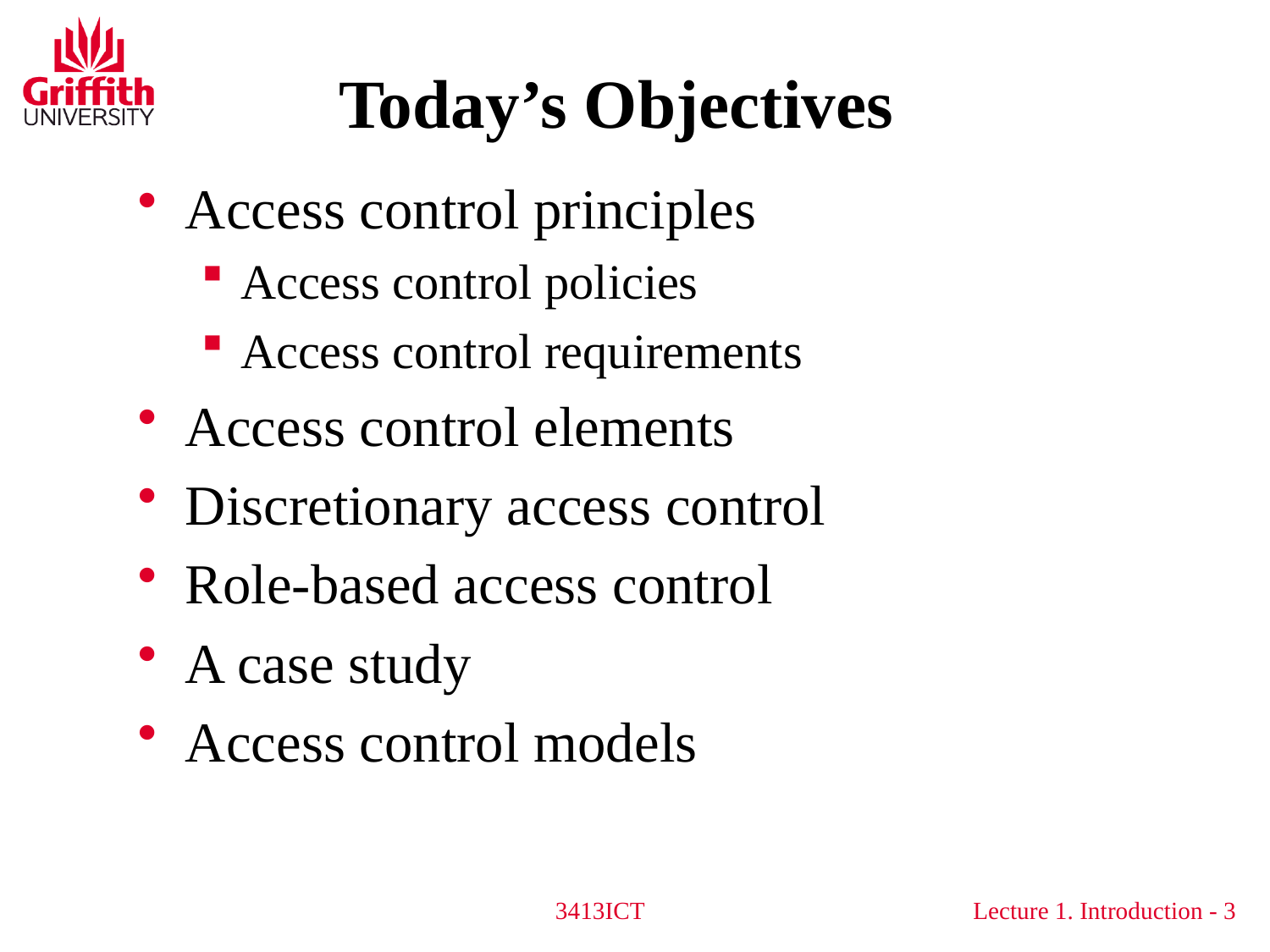

# Today’s Objectives
Access control principles
Access control policies
Access control requirements
Access control elements
Discretionary access control
Role-based access control
A case study
Access control models
3413ICT
3